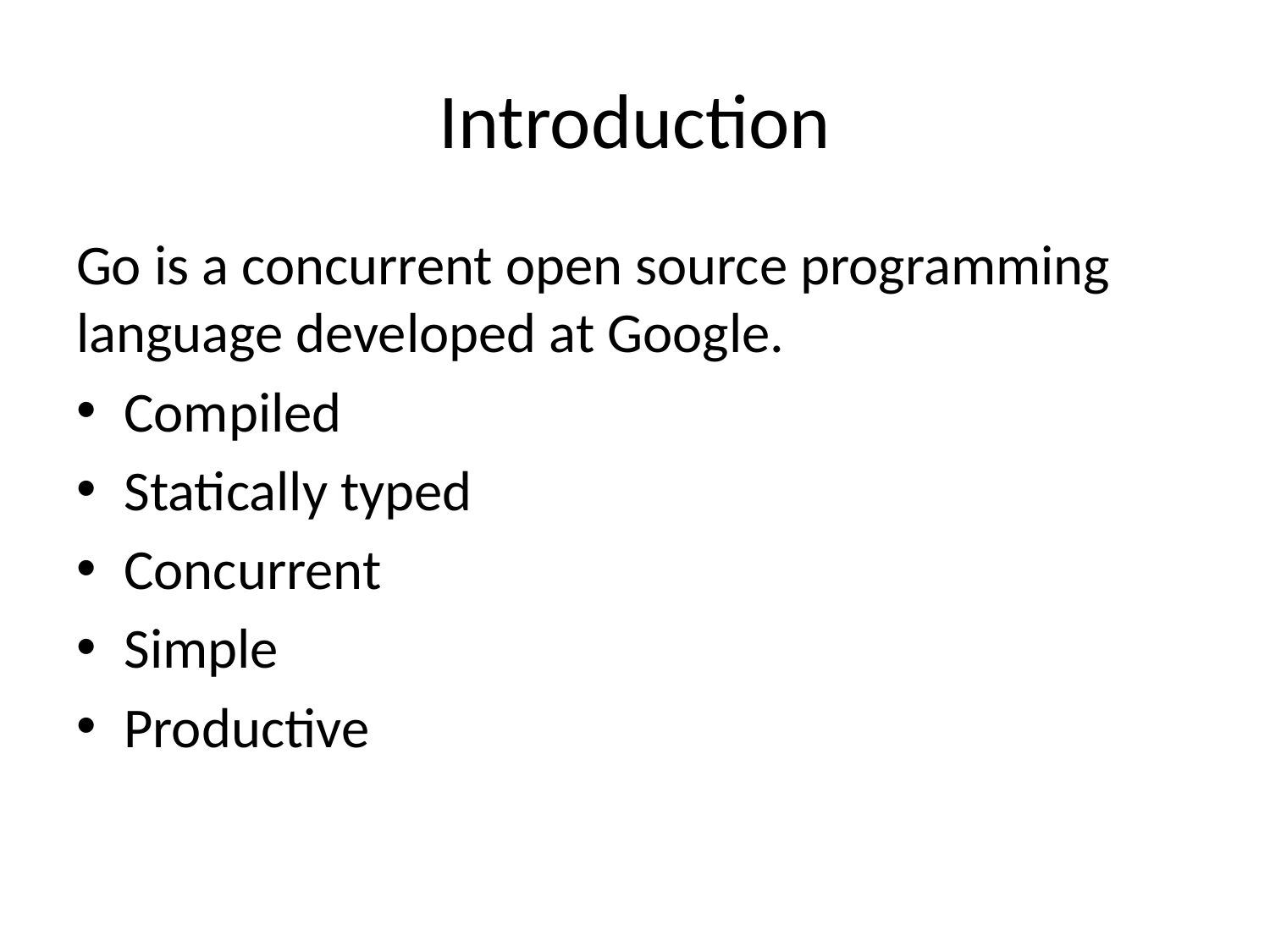

# Introduction
Go is a concurrent open source programming language developed at Google.
Compiled
Statically typed
Concurrent
Simple
Productive